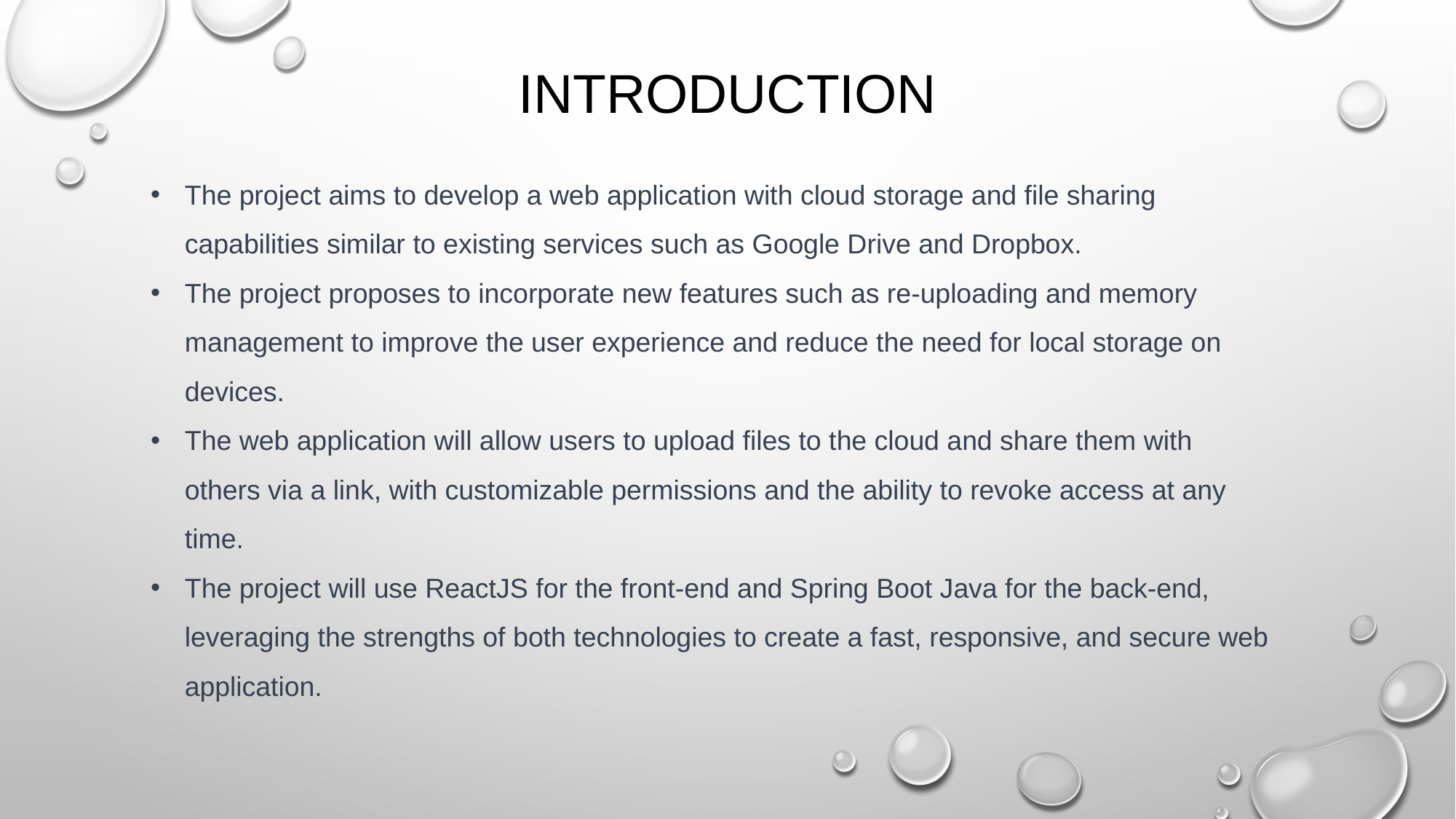

# introduction
The project aims to develop a web application with cloud storage and file sharing capabilities similar to existing services such as Google Drive and Dropbox.
The project proposes to incorporate new features such as re-uploading and memory management to improve the user experience and reduce the need for local storage on devices.
The web application will allow users to upload files to the cloud and share them with others via a link, with customizable permissions and the ability to revoke access at any time.
The project will use ReactJS for the front-end and Spring Boot Java for the back-end, leveraging the strengths of both technologies to create a fast, responsive, and secure web application.